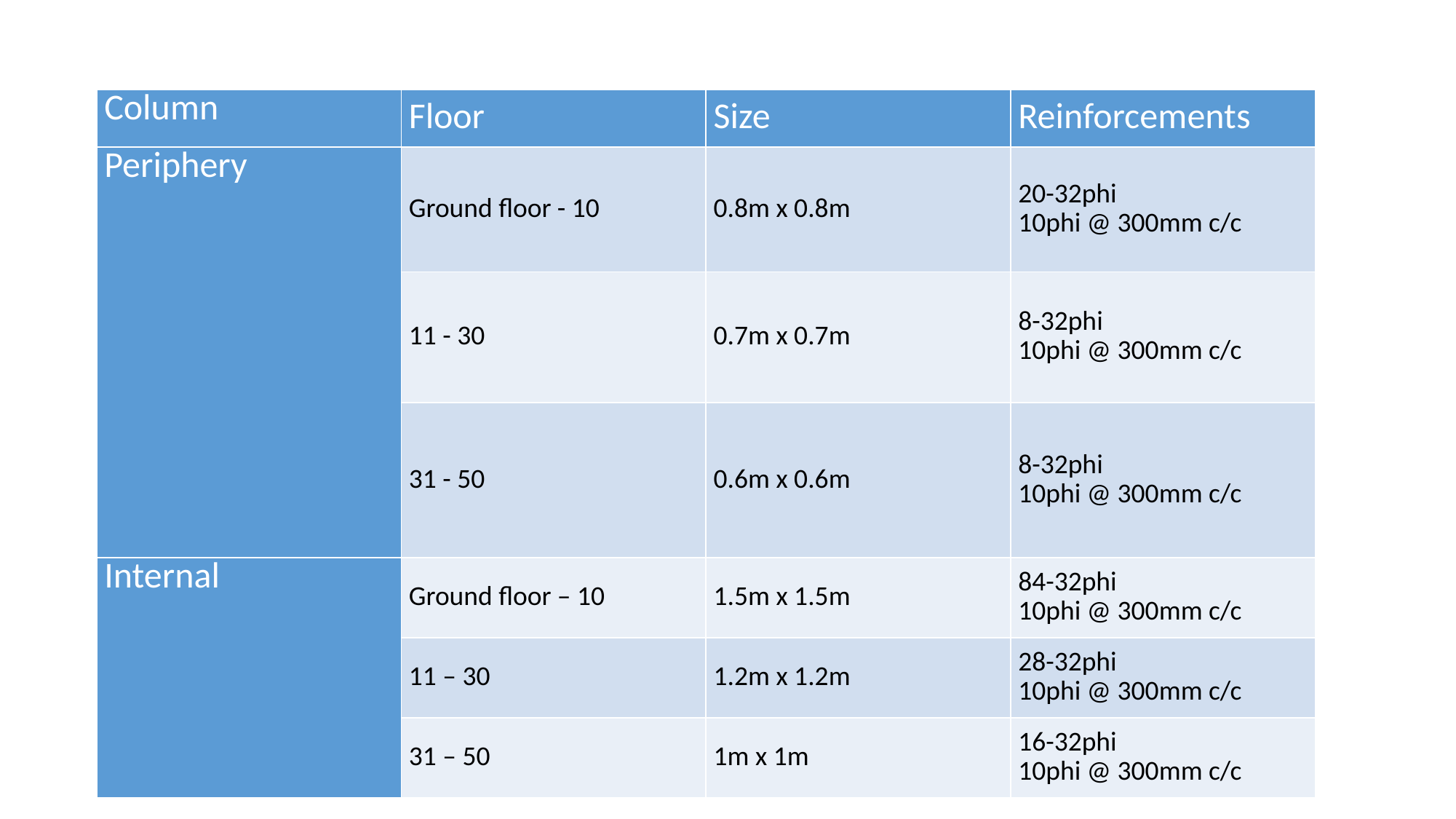

| Column | Floor | Size | Reinforcements |
| --- | --- | --- | --- |
| Periphery | Ground floor - 10 | 0.8m x 0.8m | 20-32phi 10phi @ 300mm c/c |
|  | 11 - 30 | 0.7m x 0.7m | 8-32phi 10phi @ 300mm c/c |
|  | 31 - 50 | 0.6m x 0.6m | 8-32phi 10phi @ 300mm c/c |
| Internal | Ground floor – 10 | 1.5m x 1.5m | 84-32phi 10phi @ 300mm c/c |
|  | 11 – 30 | 1.2m x 1.2m | 28-32phi 10phi @ 300mm c/c |
|  | 31 – 50 | 1m x 1m | 16-32phi 10phi @ 300mm c/c |